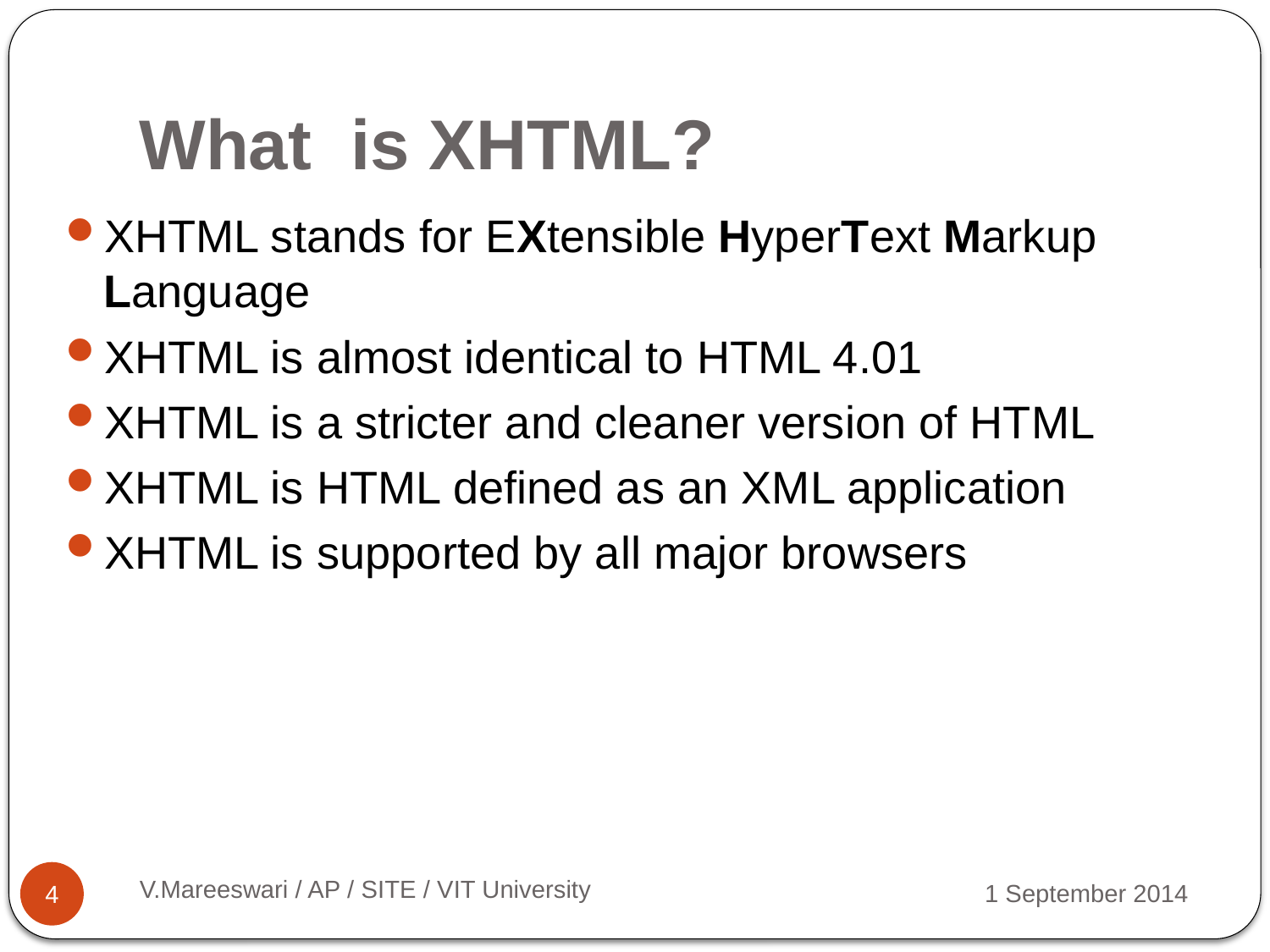

# What  is XHTML?
XHTML stands for EXtensible HyperText Markup Language
XHTML is almost identical to HTML 4.01
XHTML is a stricter and cleaner version of HTML
XHTML is HTML defined as an XML application
XHTML is supported by all major browsers
V.Mareeswari / AP / SITE / VIT University
1 September 2014
4